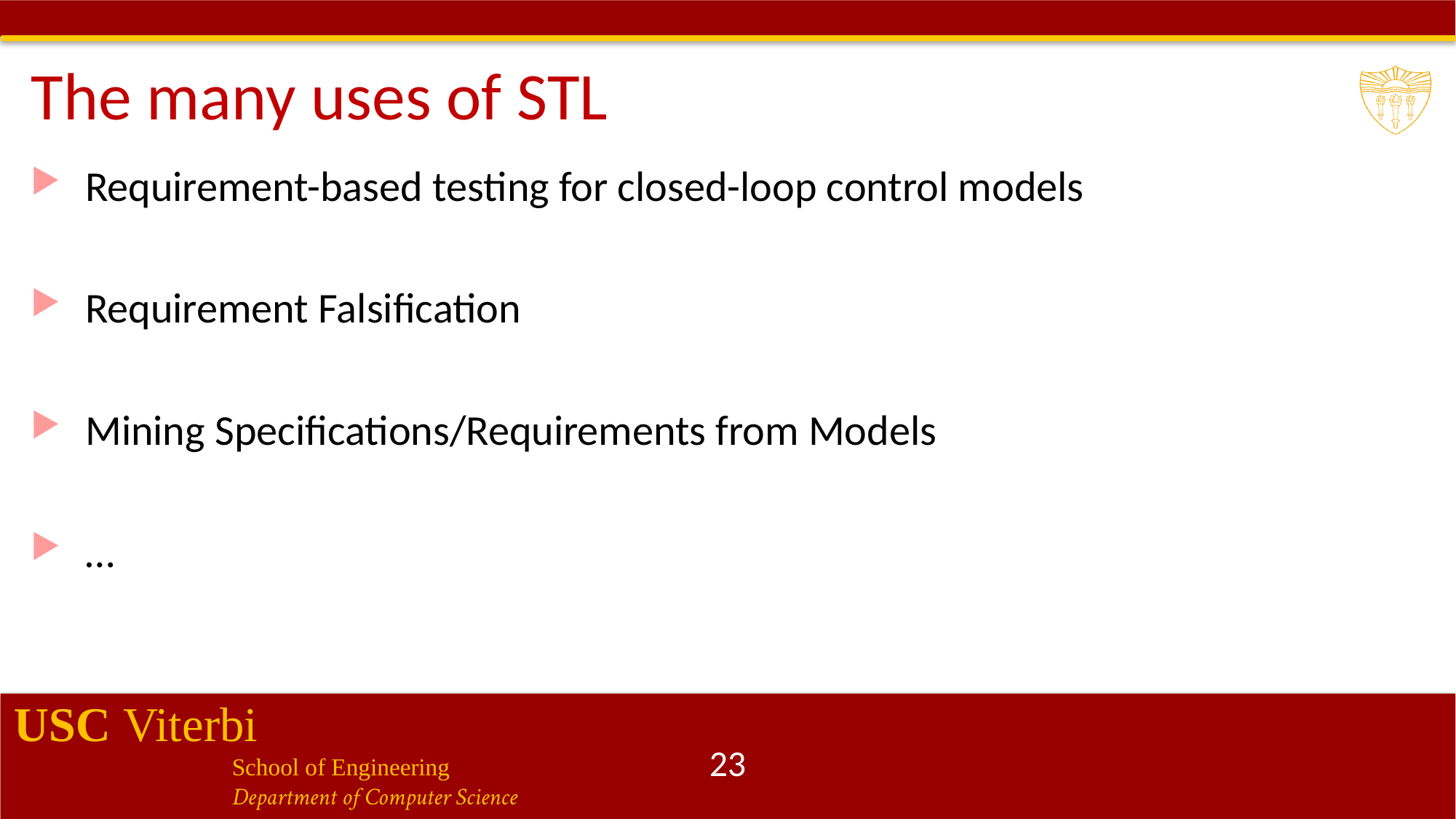

# The many uses of STL
Requirement-based testing for closed-loop control models

Requirement Falsification

Mining Specifications/Requirements from Models

…

23